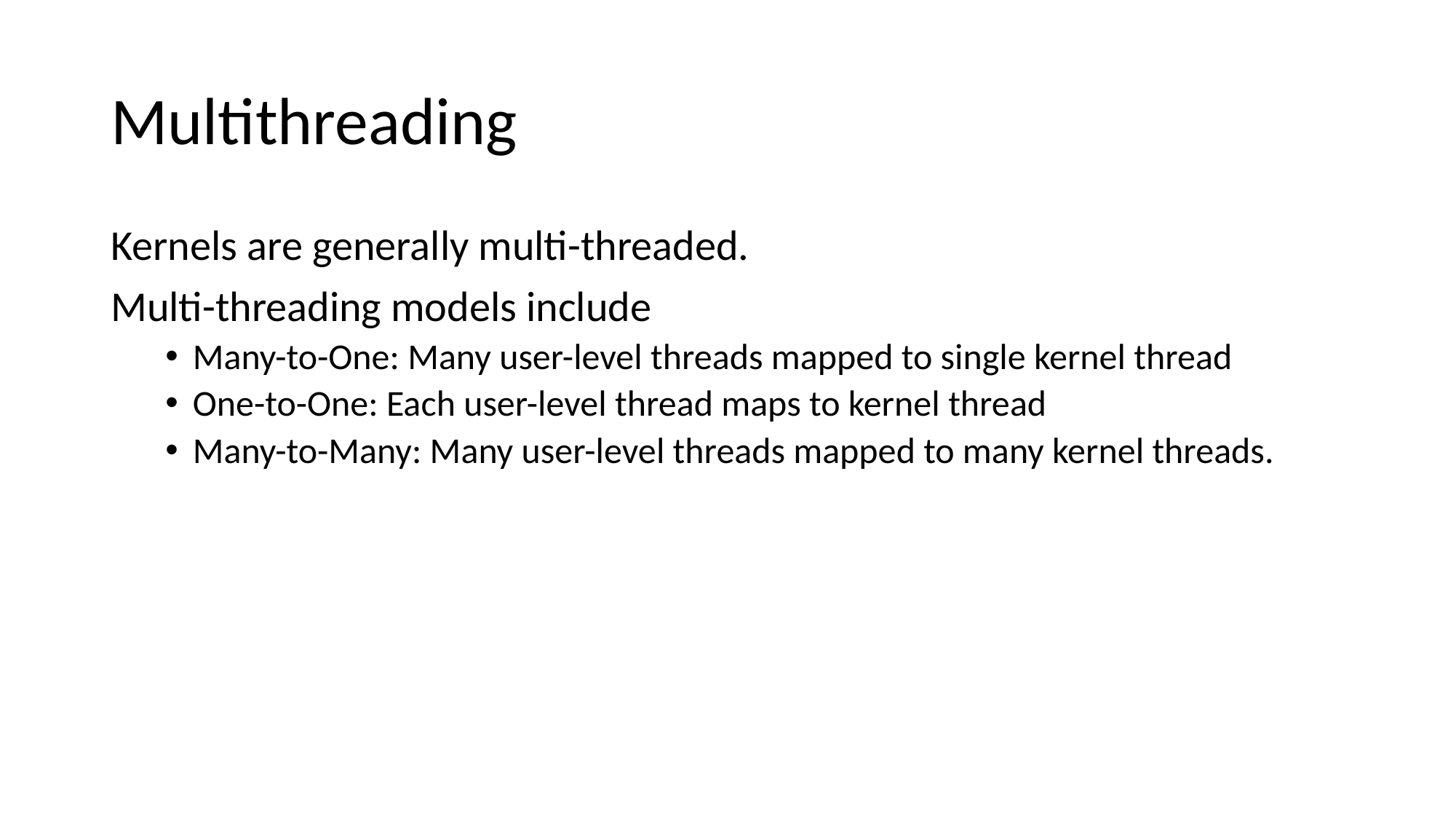

# Multithreading
Kernels are generally multi-threaded.
Multi-threading models include
Many-to-One: Many user-level threads mapped to single kernel thread
One-to-One: Each user-level thread maps to kernel thread
Many-to-Many: Many user-level threads mapped to many kernel threads.